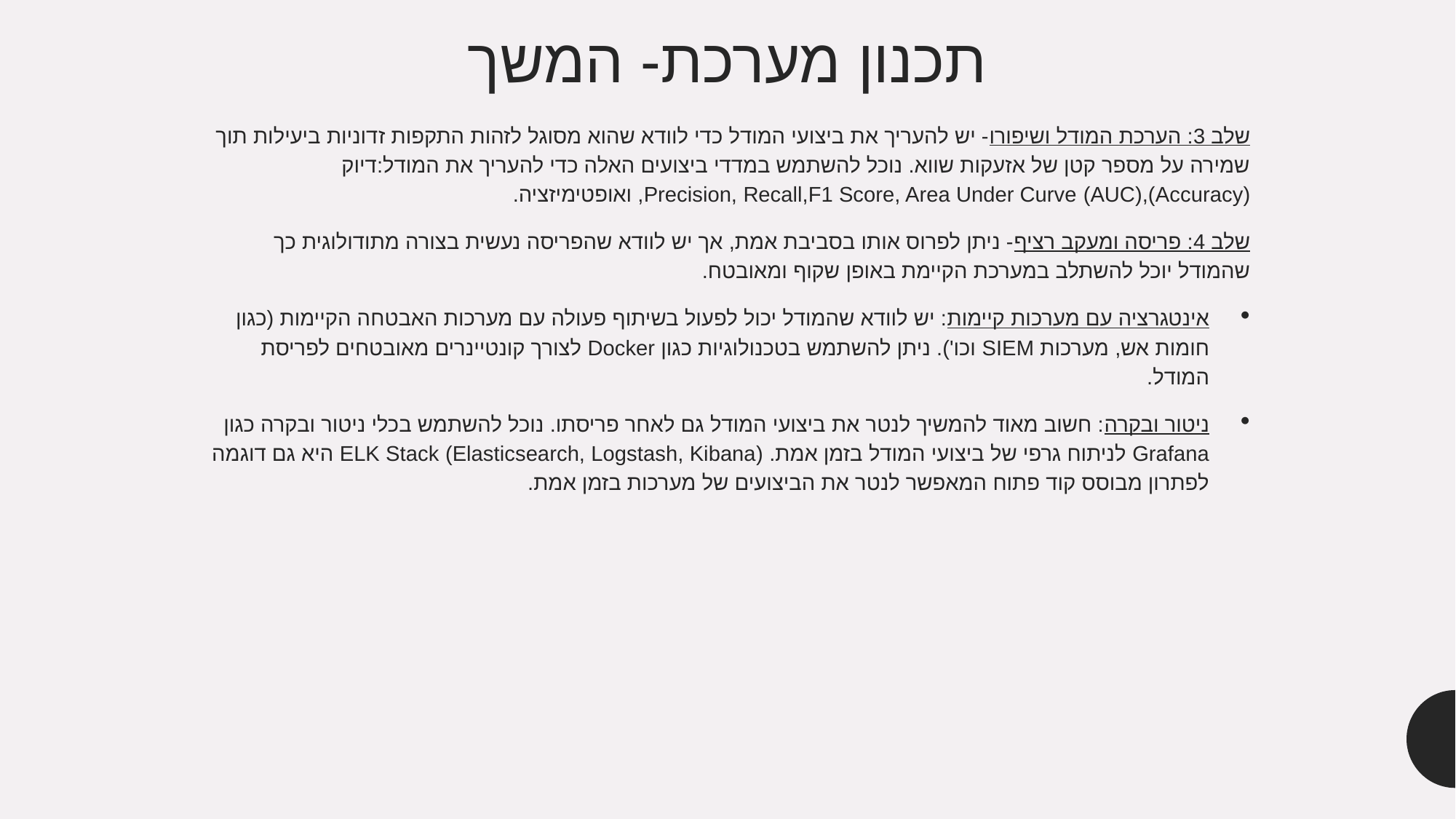

# תכנון מערכת- המשך
שלב 3: הערכת המודל ושיפורו- יש להעריך את ביצועי המודל כדי לוודא שהוא מסוגל לזהות התקפות זדוניות ביעילות תוך שמירה על מספר קטן של אזעקות שווא. נוכל להשתמש במדדי ביצועים האלה כדי להעריך את המודל:דיוק  (Accuracy),Precision, Recall,F1 Score, Area Under Curve (AUC), ואופטימיזציה.
שלב 4: פריסה ומעקב רציף- ניתן לפרוס אותו בסביבת אמת, אך יש לוודא שהפריסה נעשית בצורה מתודולוגית כך שהמודל יוכל להשתלב במערכת הקיימת באופן שקוף ומאובטח.
אינטגרציה עם מערכות קיימות: יש לוודא שהמודל יכול לפעול בשיתוף פעולה עם מערכות האבטחה הקיימות (כגון חומות אש, מערכות SIEM וכו'). ניתן להשתמש בטכנולוגיות כגון Docker לצורך קונטיינרים מאובטחים לפריסת המודל.
ניטור ובקרה: חשוב מאוד להמשיך לנטר את ביצועי המודל גם לאחר פריסתו. נוכל להשתמש בכלי ניטור ובקרה כגון Grafana לניתוח גרפי של ביצועי המודל בזמן אמת. ELK Stack (Elasticsearch, Logstash, Kibana) היא גם דוגמה לפתרון מבוסס קוד פתוח המאפשר לנטר את הביצועים של מערכות בזמן אמת.